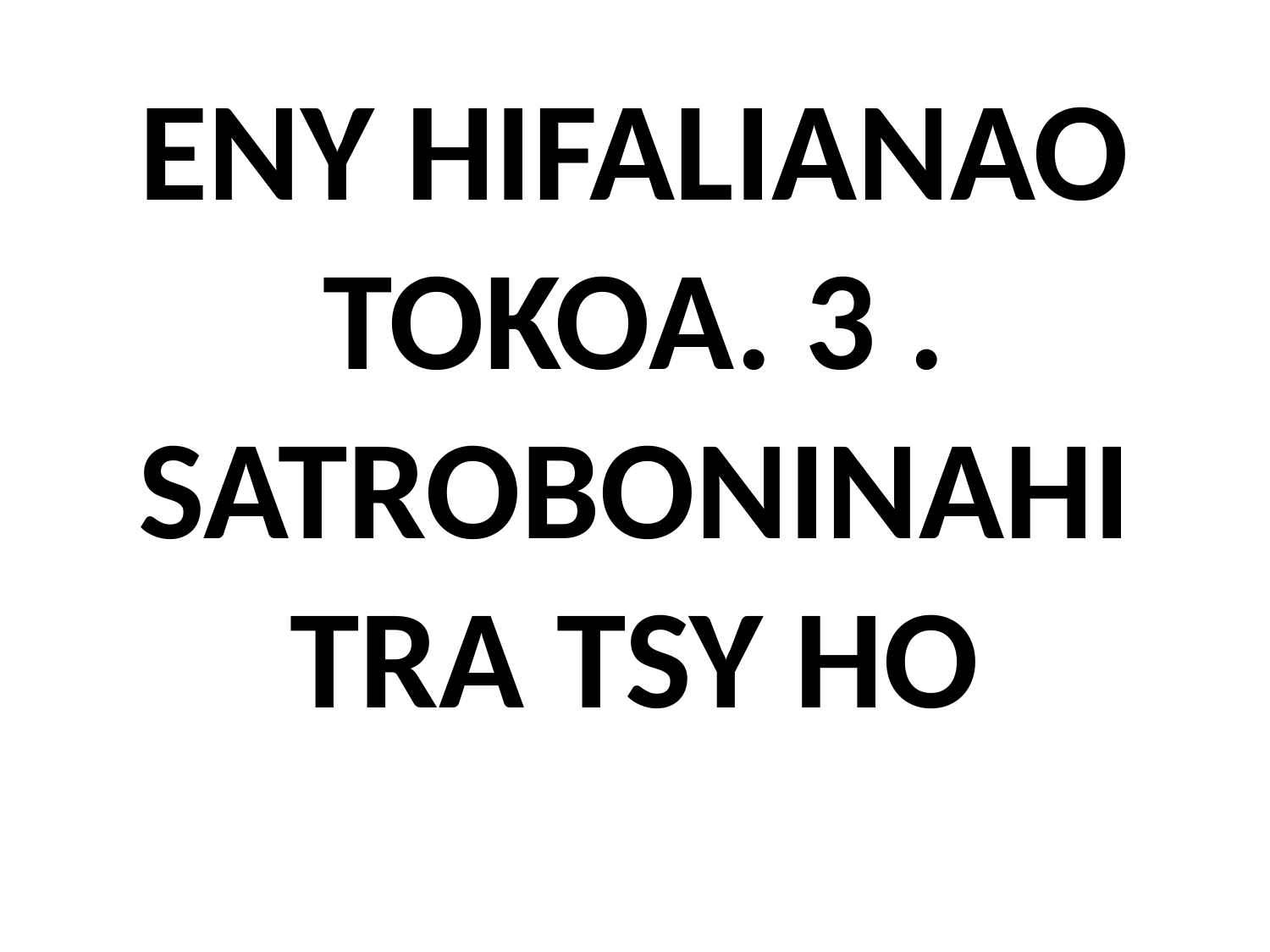

# ENY HIFALIANAO TOKOA. 3 . SATROBONINAHITRA TSY HO